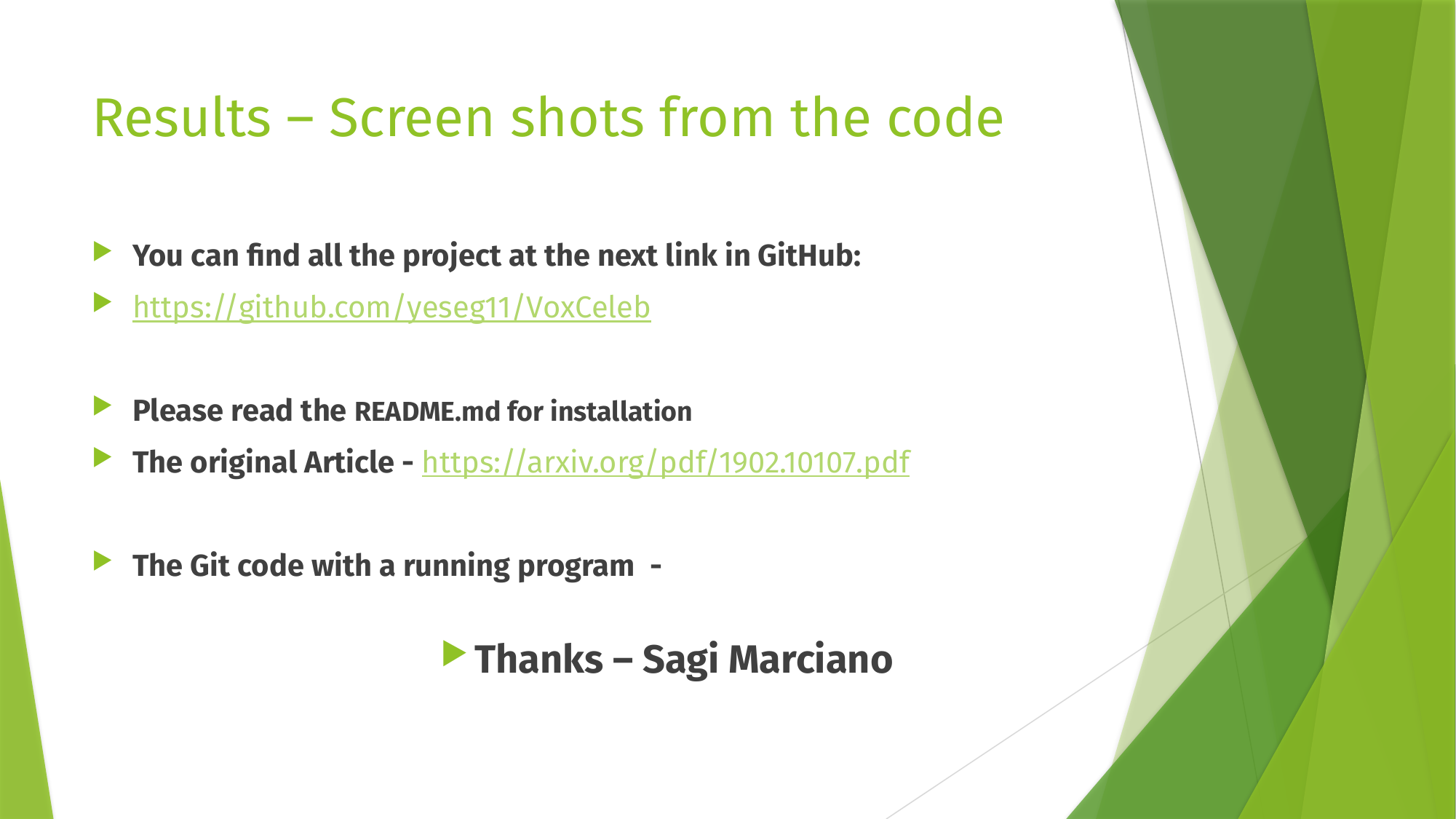

# Results – Screen shots from the code
You can find all the project at the next link in GitHub:
https://github.com/yeseg11/VoxCeleb

Please read the README.md for installation
The original Article - https://arxiv.org/pdf/1902.10107.pdf

The Git code with a running program  -
Thanks – Sagi Marciano